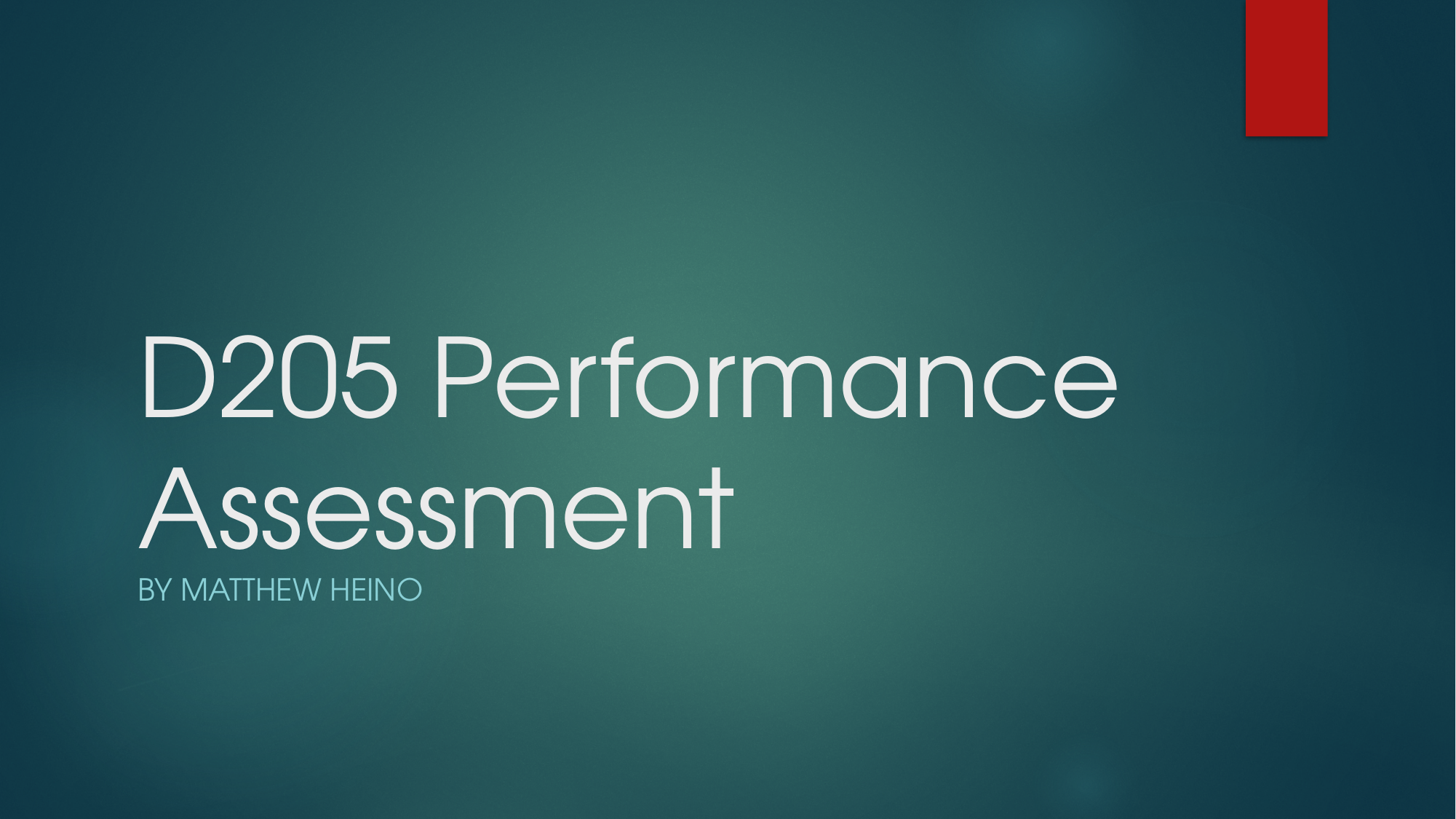

# D205 Performance Assessment
By Matthew Heino